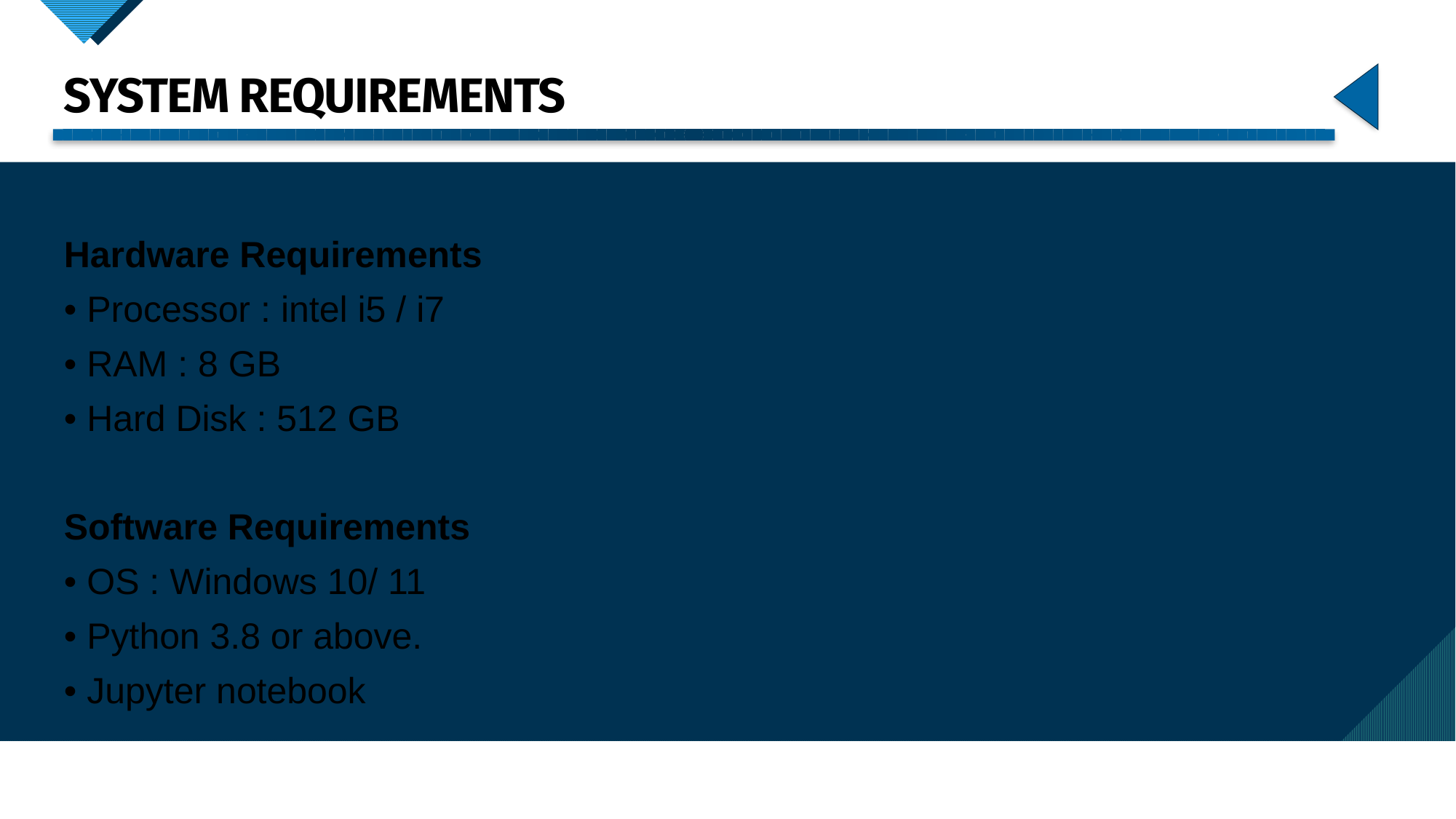

# SYSTEM REQUIREMENTS

Hardware Requirements
• Processor : intel i5 / i7
• RAM : 8 GB
• Hard Disk : 512 GB

Software Requirements
• OS : Windows 10/ 11
• Python 3.8 or above.
• Jupyter notebook
6